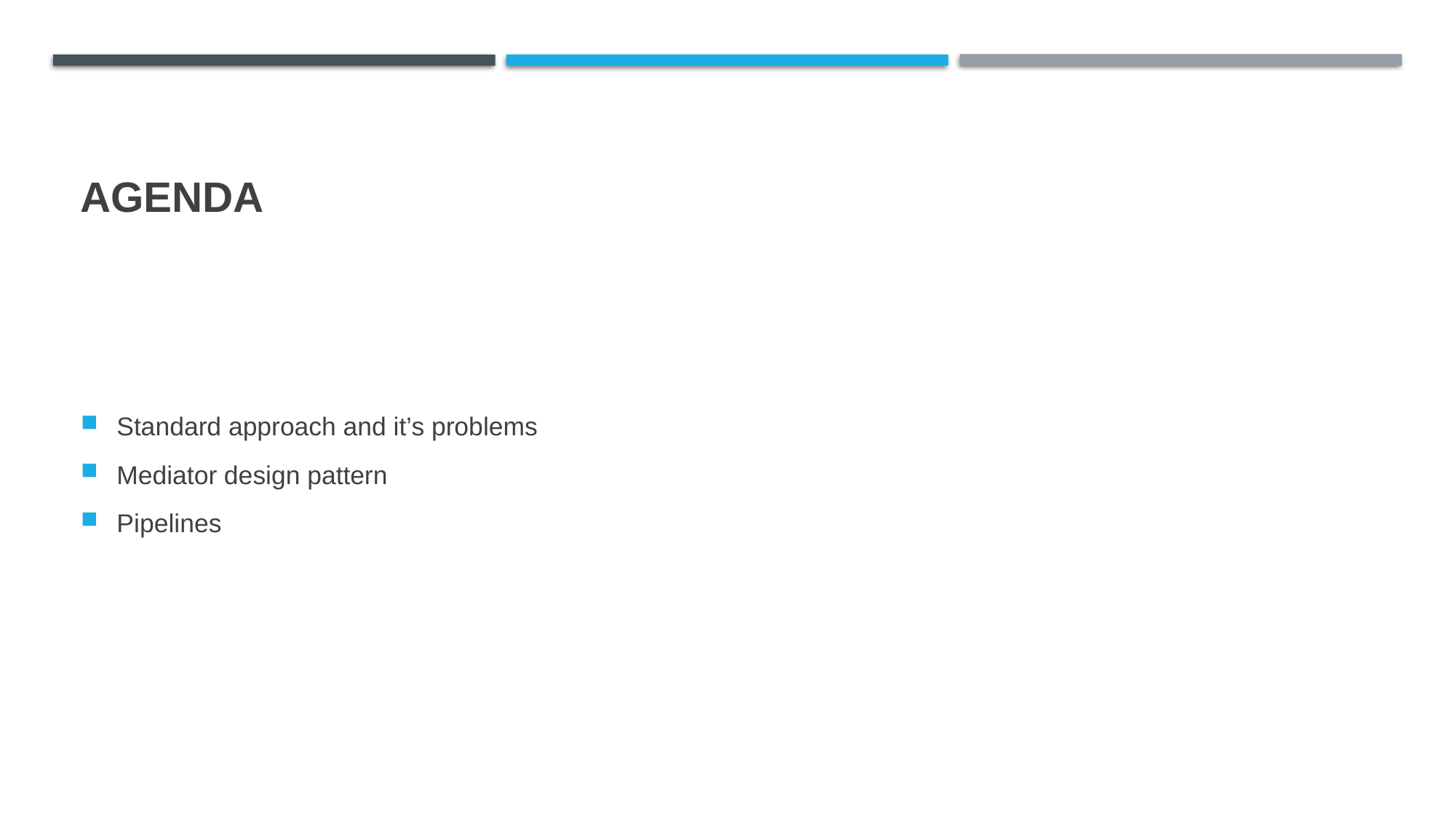

# Agenda
Standard approach and it’s problems
Mediator design pattern
Pipelines